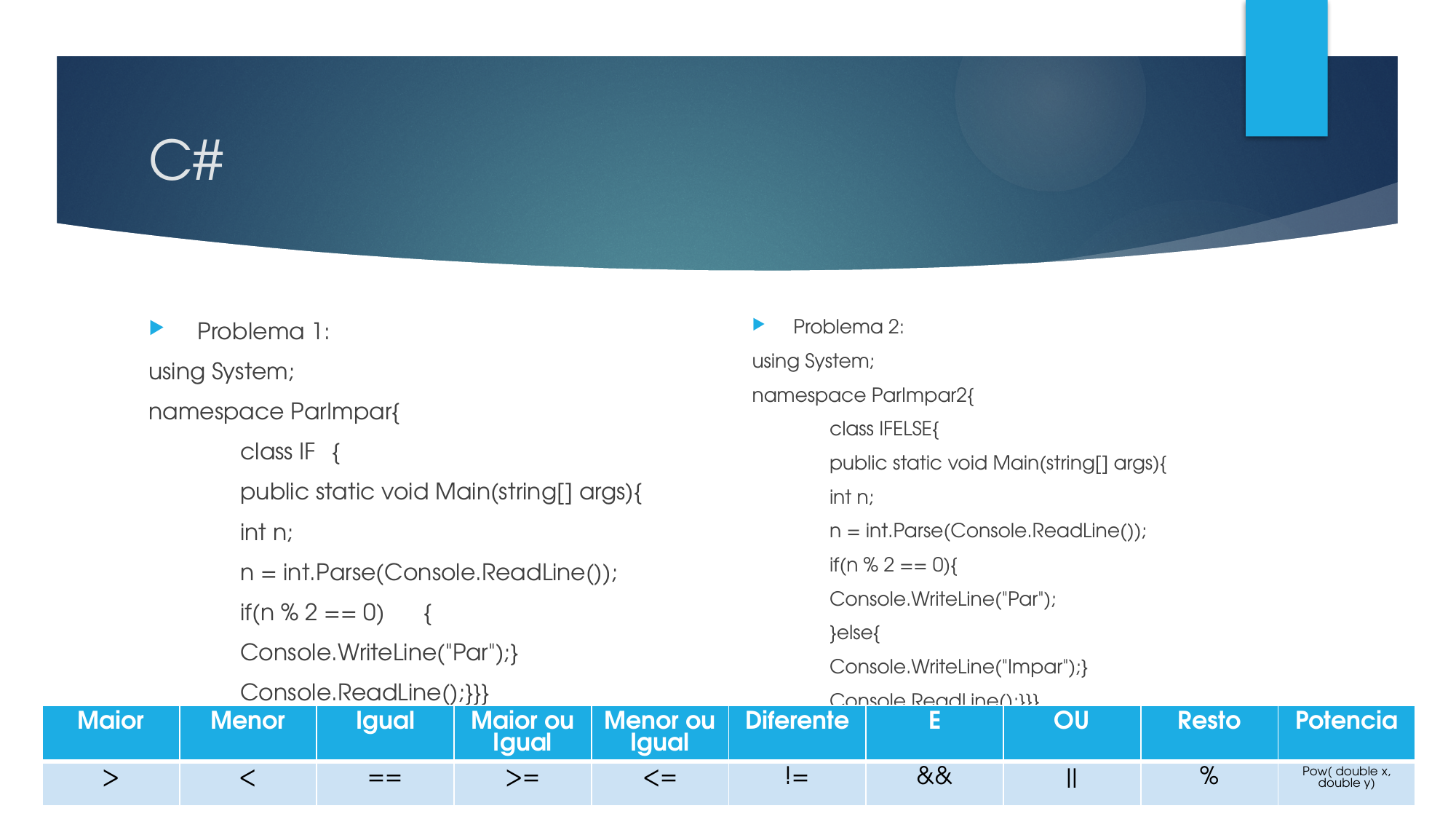

# C#
Problema 2:
using System;
namespace ParImpar2{
	class IFELSE{
		public static void Main(string[] args){
			int n;
			n = int.Parse(Console.ReadLine());
			if(n % 2 == 0){
				Console.WriteLine("Par");
			}else{
				Console.WriteLine("Impar");}
			Console.ReadLine();}}}
Problema 1:
using System;
namespace ParImpar{
	class IF	{
		public static void Main(string[] args){
			int n;
			n = int.Parse(Console.ReadLine());
			if(n % 2 == 0)			{
				Console.WriteLine("Par");}
			Console.ReadLine();}}}
| Maior | Menor | Igual | Maior ou Igual | Menor ou Igual | Diferente | E | OU | Resto | Potencia |
| --- | --- | --- | --- | --- | --- | --- | --- | --- | --- |
| > | < | == | >= | <= | != | && | || | % | Pow( double x, double y) |